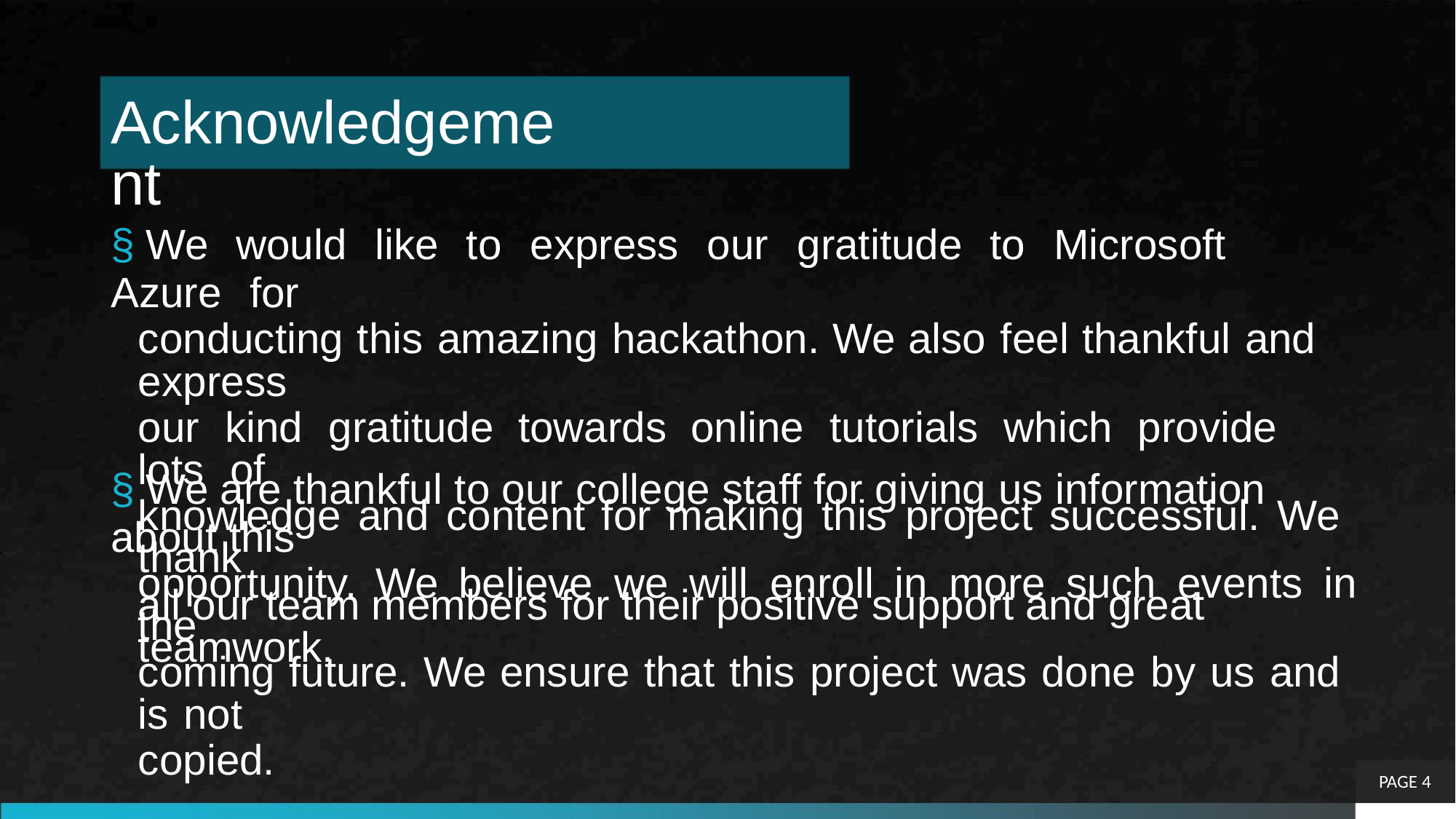

Acknowledgement
§ We would like to express our gratitude to Microsoft Azure for
conducting this amazing hackathon. We also feel thankful and express
our kind gratitude towards online tutorials which provide lots of
knowledge and content for making this project successful. We thank
all our team members for their positive support and great teamwork.
§ We are thankful to our college staff for giving us information about this
opportunity. We believe we will enroll in more such events in the
coming future. We ensure that this project was done by us and is not
copied.
PAGE 4